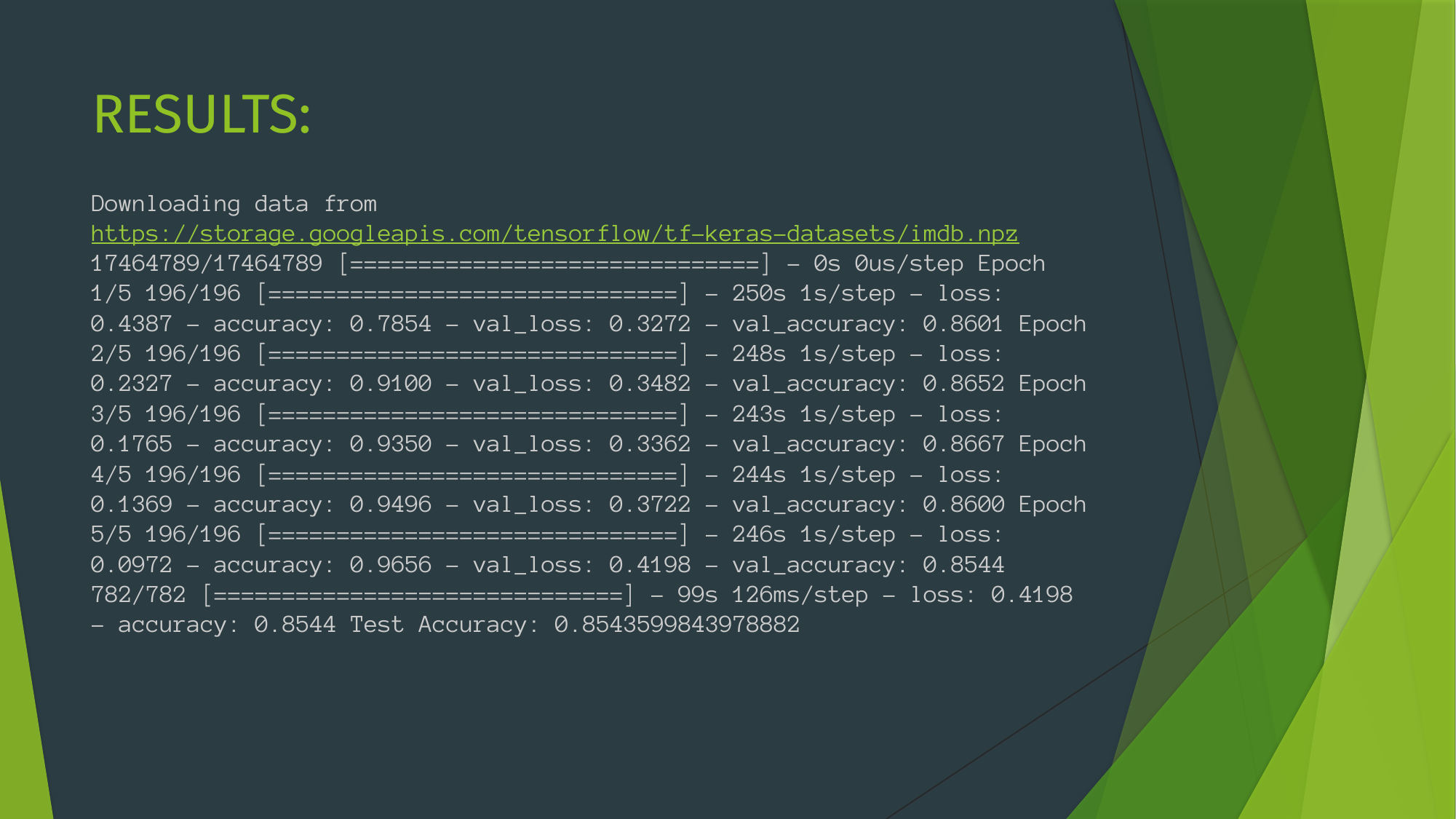

# RESULTS:
Downloading data from https://storage.googleapis.com/tensorflow/tf-keras-datasets/imdb.npz 17464789/17464789 [==============================] - 0s 0us/step Epoch 1/5 196/196 [==============================] - 250s 1s/step - loss: 0.4387 - accuracy: 0.7854 - val_loss: 0.3272 - val_accuracy: 0.8601 Epoch 2/5 196/196 [==============================] - 248s 1s/step - loss: 0.2327 - accuracy: 0.9100 - val_loss: 0.3482 - val_accuracy: 0.8652 Epoch 3/5 196/196 [==============================] - 243s 1s/step - loss: 0.1765 - accuracy: 0.9350 - val_loss: 0.3362 - val_accuracy: 0.8667 Epoch 4/5 196/196 [==============================] - 244s 1s/step - loss: 0.1369 - accuracy: 0.9496 - val_loss: 0.3722 - val_accuracy: 0.8600 Epoch 5/5 196/196 [==============================] - 246s 1s/step - loss: 0.0972 - accuracy: 0.9656 - val_loss: 0.4198 - val_accuracy: 0.8544 782/782 [==============================] - 99s 126ms/step - loss: 0.4198 - accuracy: 0.8544 Test Accuracy: 0.8543599843978882